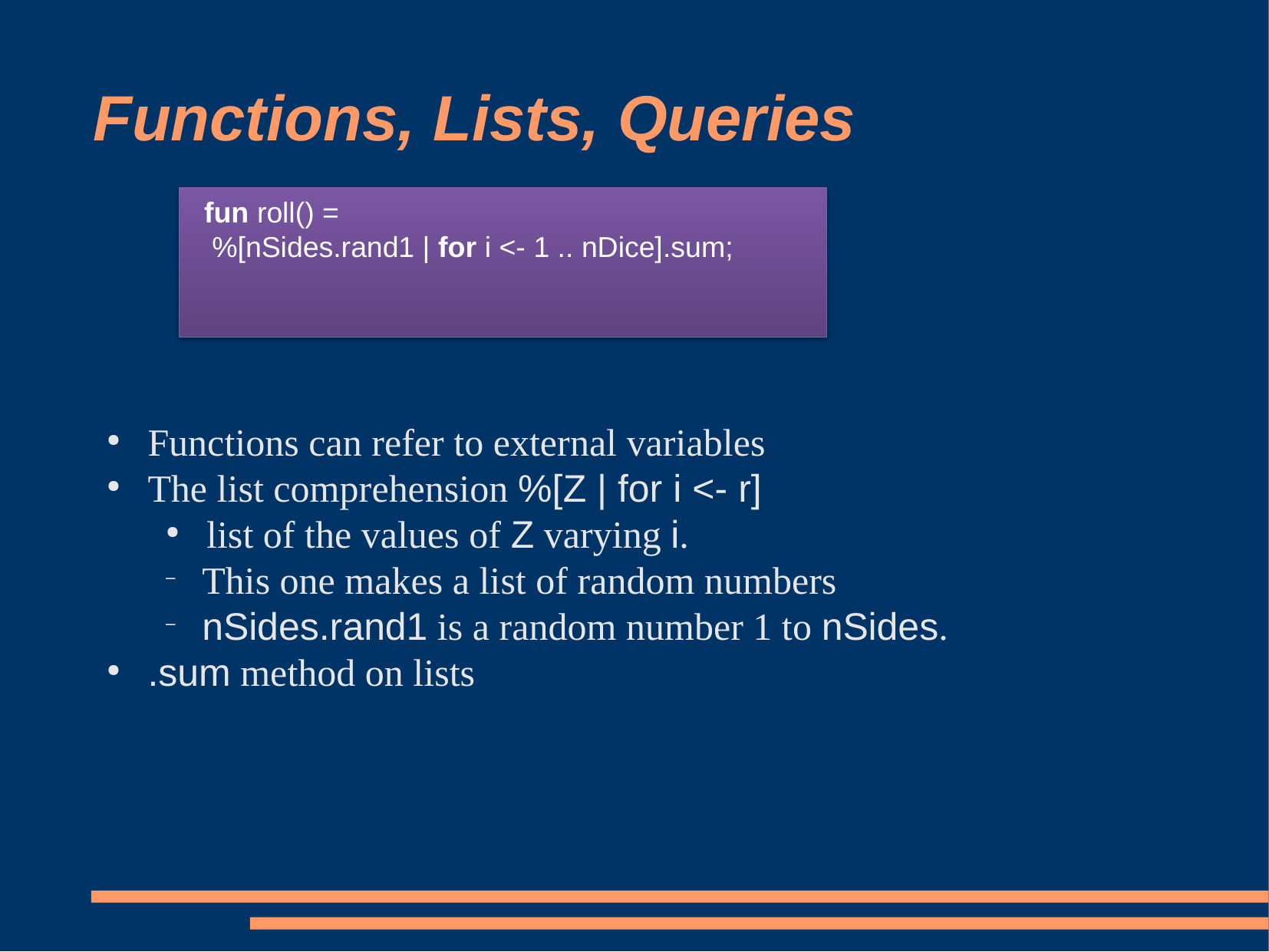

# Functions, Lists, Queries
fun roll() =
 %[nSides.rand1 | for i <- 1 .. nDice].sum;

Functions can refer to external variables
The list comprehension %[Z | for i <- r]
list of the values of Z varying i.
This one makes a list of random numbers
nSides.rand1 is a random number 1 to nSides.
.sum method on lists